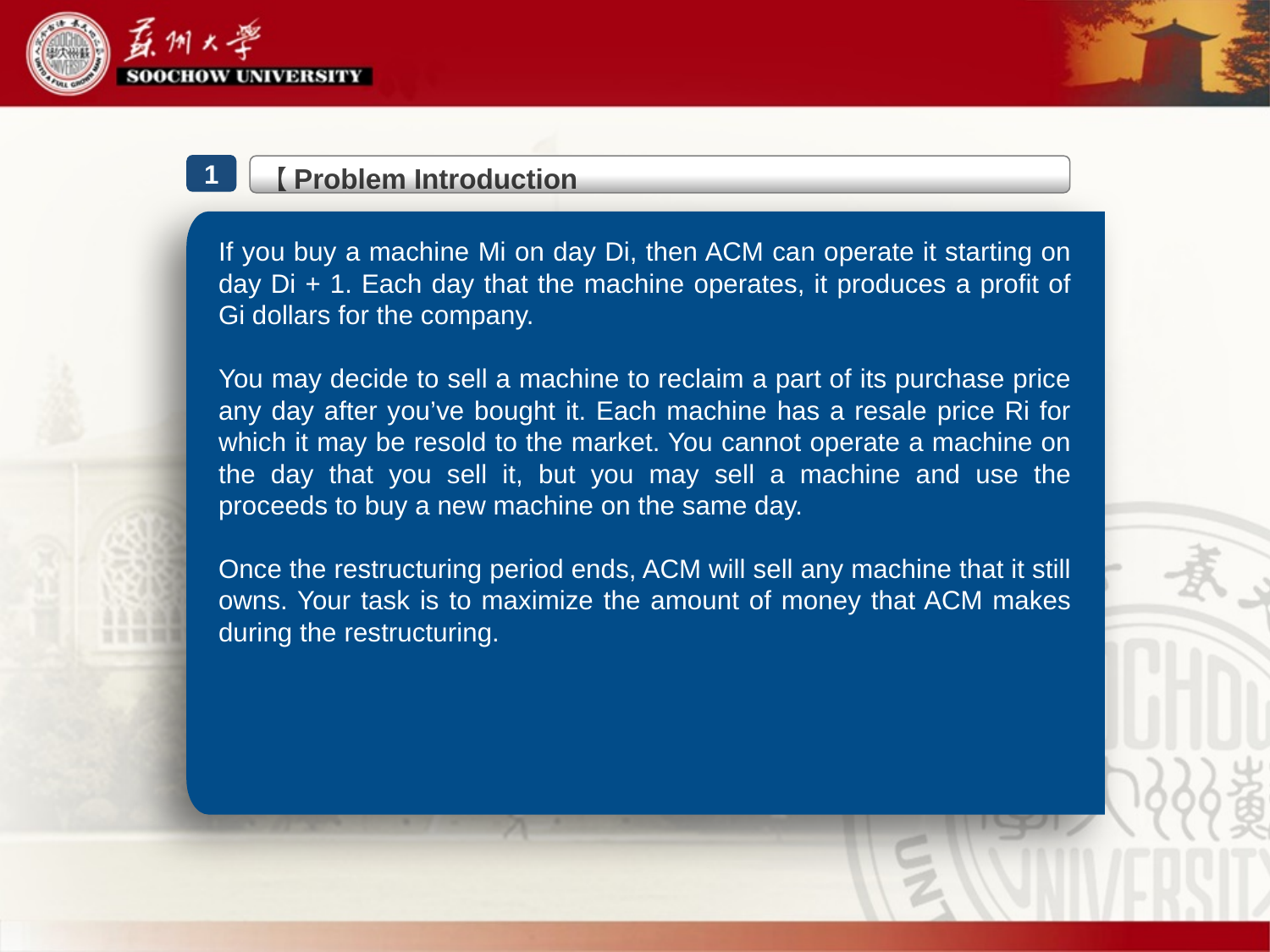

1
 【Problem Introduction

If you buy a machine Mi on day Di, then ACM can operate it starting on day Di + 1. Each day that the machine operates, it produces a profit of Gi dollars for the company.

You may decide to sell a machine to reclaim a part of its purchase price any day after you’ve bought it. Each machine has a resale price Ri for which it may be resold to the market. You cannot operate a machine on the day that you sell it, but you may sell a machine and use the proceeds to buy a new machine on the same day.

Once the restructuring period ends, ACM will sell any machine that it still owns. Your task is to maximize the amount of money that ACM makes during the restructuring.